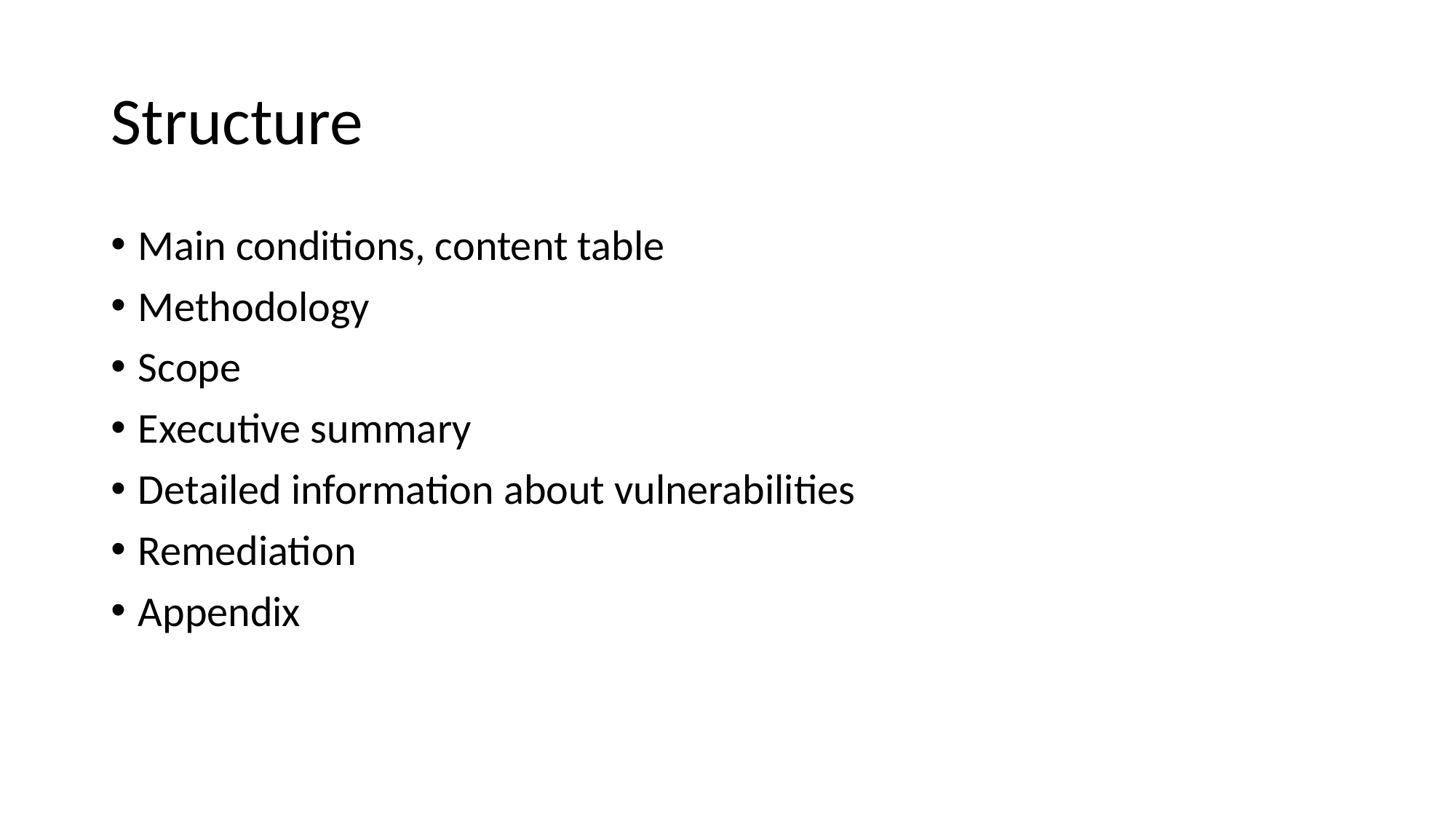

# Structure
Main conditions, content table
Methodology
Scope
Executive summary
Detailed information about vulnerabilities
Remediation
Appendix